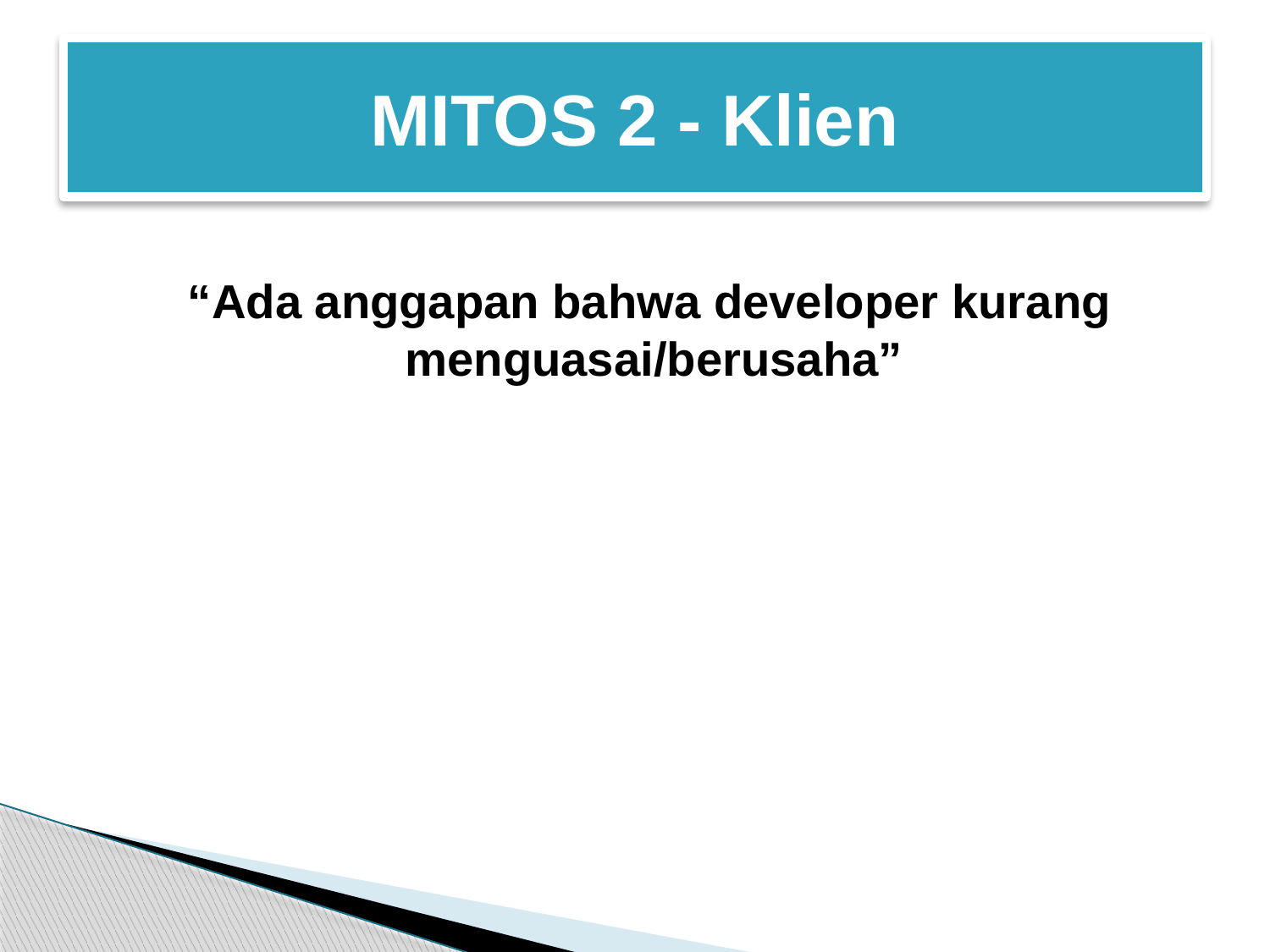

# MITOS 2 - Klien
 “Ada anggapan bahwa developer kurang menguasai/berusaha”